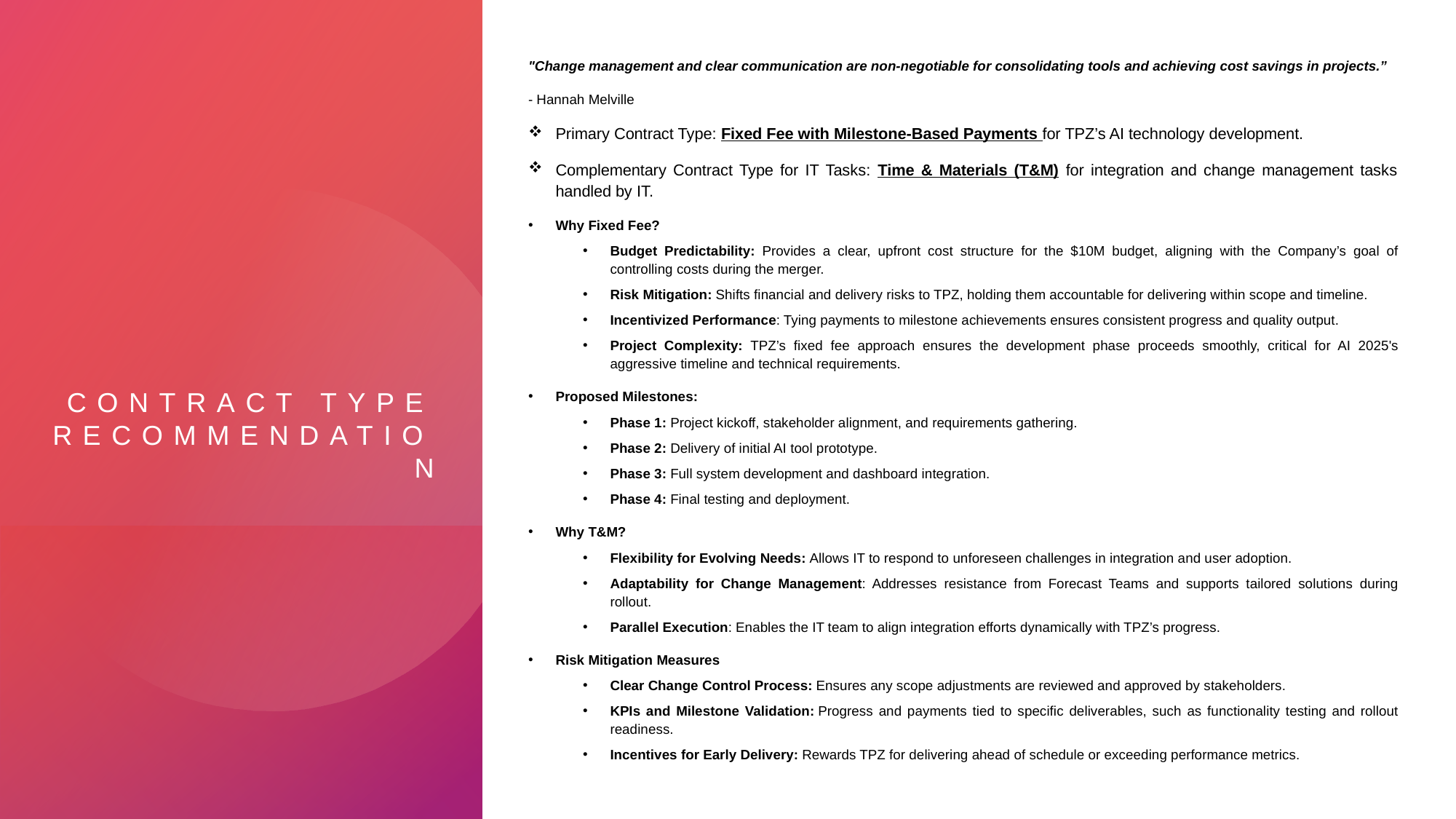

"Change management and clear communication are non-negotiable for consolidating tools and achieving cost savings in projects.”
- Hannah Melville
Primary Contract Type: Fixed Fee with Milestone-Based Payments for TPZ’s AI technology development.
Complementary Contract Type for IT Tasks: Time & Materials (T&M) for integration and change management tasks handled by IT.
Why Fixed Fee?
Budget Predictability: Provides a clear, upfront cost structure for the $10M budget, aligning with the Company’s goal of controlling costs during the merger.
Risk Mitigation: Shifts financial and delivery risks to TPZ, holding them accountable for delivering within scope and timeline.
Incentivized Performance: Tying payments to milestone achievements ensures consistent progress and quality output.
Project Complexity: TPZ’s fixed fee approach ensures the development phase proceeds smoothly, critical for AI 2025's aggressive timeline and technical requirements.
Proposed Milestones:
Phase 1: Project kickoff, stakeholder alignment, and requirements gathering.
Phase 2: Delivery of initial AI tool prototype.
Phase 3: Full system development and dashboard integration.
Phase 4: Final testing and deployment.
Why T&M?
Flexibility for Evolving Needs: Allows IT to respond to unforeseen challenges in integration and user adoption.
Adaptability for Change Management: Addresses resistance from Forecast Teams and supports tailored solutions during rollout.
Parallel Execution: Enables the IT team to align integration efforts dynamically with TPZ’s progress.
Risk Mitigation Measures
Clear Change Control Process: Ensures any scope adjustments are reviewed and approved by stakeholders.
KPIs and Milestone Validation: Progress and payments tied to specific deliverables, such as functionality testing and rollout readiness.
Incentives for Early Delivery: Rewards TPZ for delivering ahead of schedule or exceeding performance metrics.
# Contract Type Recommendation